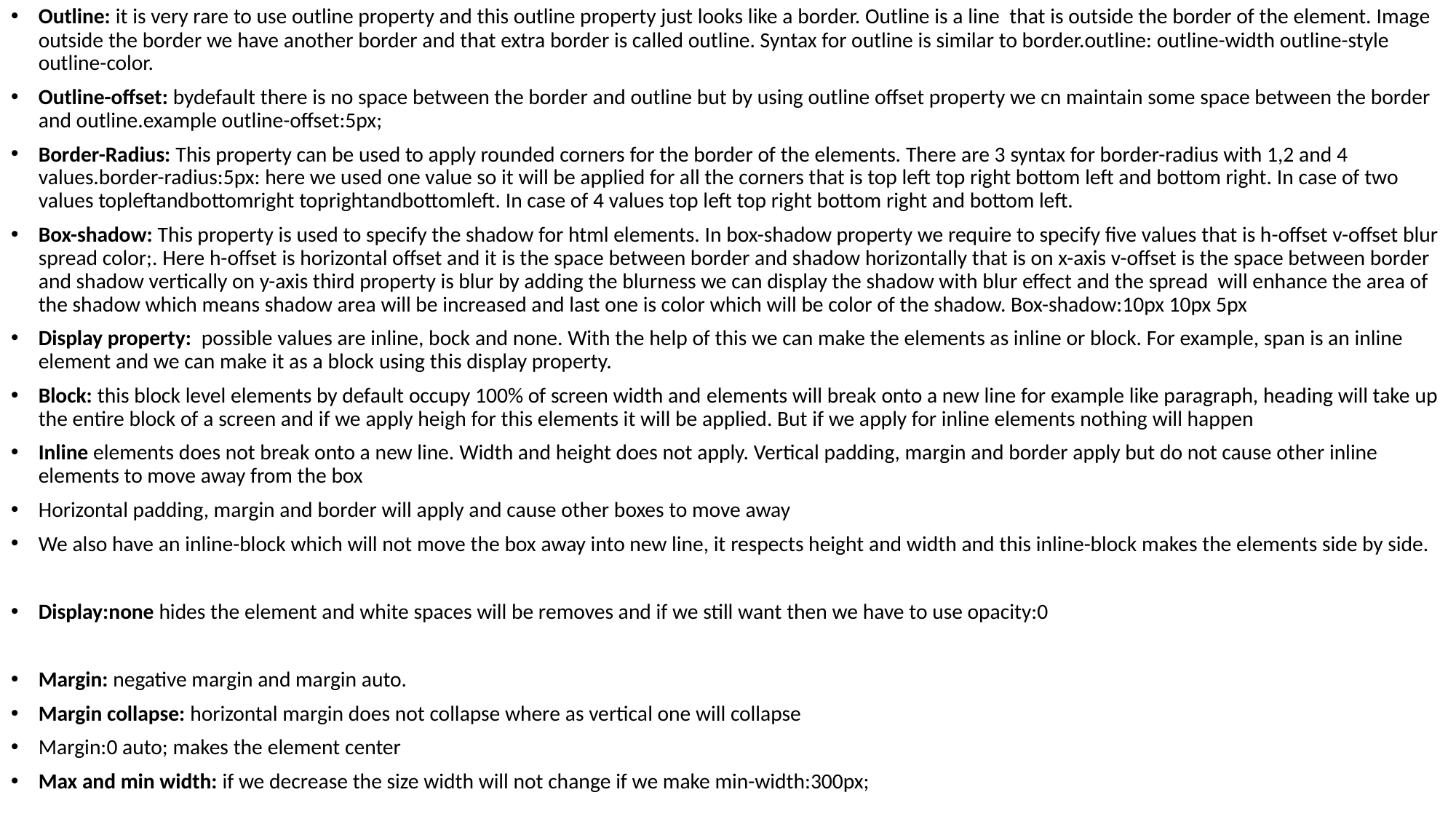

Outline: it is very rare to use outline property and this outline property just looks like a border. Outline is a line  that is outside the border of the element. Image outside the border we have another border and that extra border is called outline. Syntax for outline is similar to border.outline: outline-width outline-style outline-color.
Outline-offset: bydefault there is no space between the border and outline but by using outline offset property we cn maintain some space between the border and outline.example outline-offset:5px;
Border-Radius: This property can be used to apply rounded corners for the border of the elements. There are 3 syntax for border-radius with 1,2 and 4 values.border-radius:5px: here we used one value so it will be applied for all the corners that is top left top right bottom left and bottom right. In case of two values topleftandbottomright toprightandbottomleft. In case of 4 values top left top right bottom right and bottom left.
Box-shadow: This property is used to specify the shadow for html elements. In box-shadow property we require to specify five values that is h-offset v-offset blur spread color;. Here h-offset is horizontal offset and it is the space between border and shadow horizontally that is on x-axis v-offset is the space between border and shadow vertically on y-axis third property is blur by adding the blurness we can display the shadow with blur effect and the spread  will enhance the area of the shadow which means shadow area will be increased and last one is color which will be color of the shadow. Box-shadow:10px 10px 5px
Display property:  possible values are inline, bock and none. With the help of this we can make the elements as inline or block. For example, span is an inline element and we can make it as a block using this display property.
Block: this block level elements by default occupy 100% of screen width and elements will break onto a new line for example like paragraph, heading will take up the entire block of a screen and if we apply heigh for this elements it will be applied. But if we apply for inline elements nothing will happen
Inline elements does not break onto a new line. Width and height does not apply. Vertical padding, margin and border apply but do not cause other inline elements to move away from the box
Horizontal padding, margin and border will apply and cause other boxes to move away
We also have an inline-block which will not move the box away into new line, it respects height and width and this inline-block makes the elements side by side.

Display:none hides the element and white spaces will be removes and if we still want then we have to use opacity:0

Margin: negative margin and margin auto.
Margin collapse: horizontal margin does not collapse where as vertical one will collapse
Margin:0 auto; makes the element center
Max and min width: if we decrease the size width will not change if we make min-width:300px;